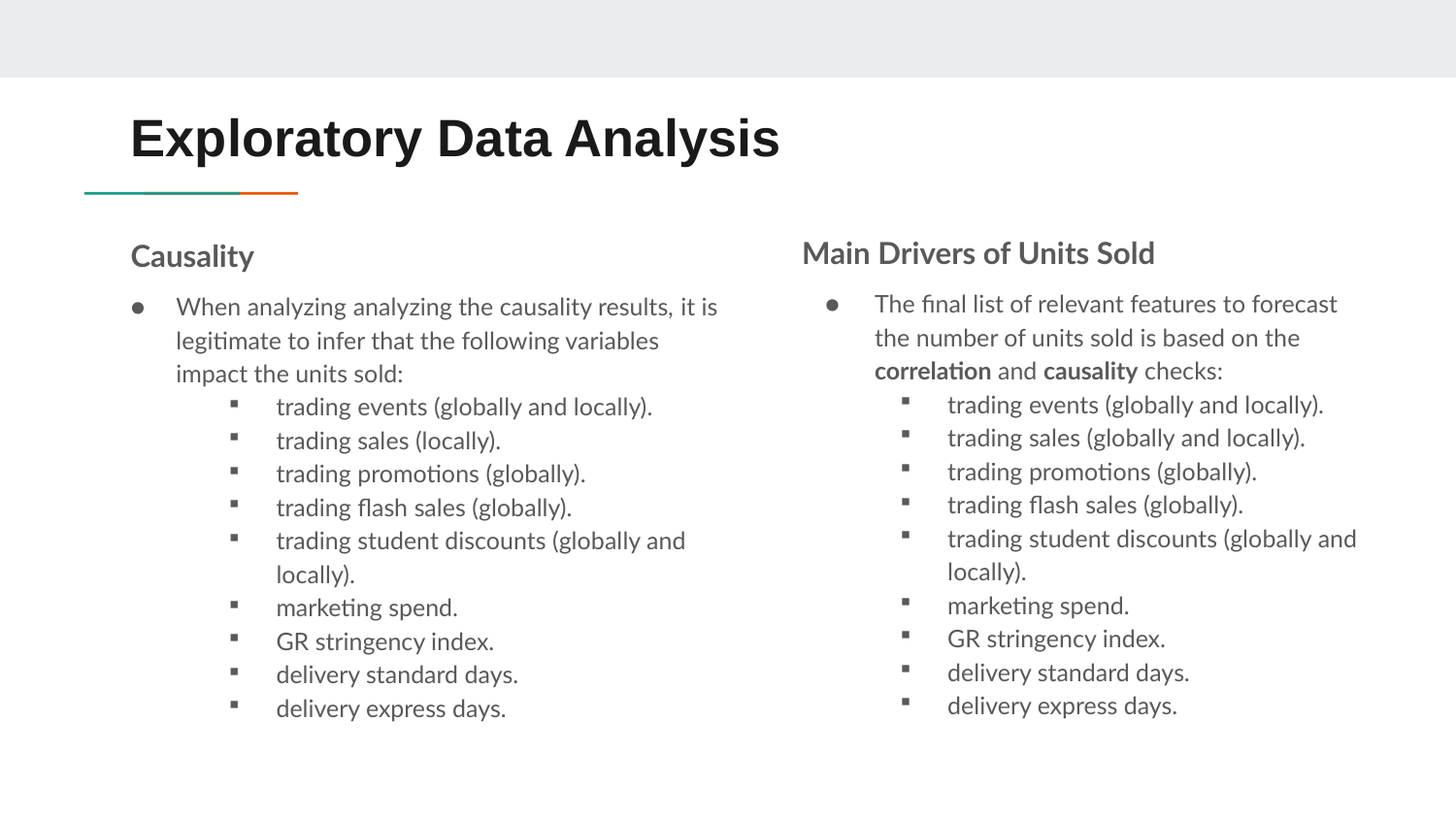

# Exploratory Data Analysis

Main Drivers of Units Sold

The final list of relevant features to forecast the number of units sold is based on the correlation and causality checks:
trading events (globally and locally).
trading sales (globally and locally).
trading promotions (globally).
trading flash sales (globally).
trading student discounts (globally and locally).
marketing spend.
GR stringency index.
delivery standard days.
delivery express days.

Causality

When analyzing analyzing the causality results, it is legitimate to infer that the following variables impact the units sold:
trading events (globally and locally).
trading sales (locally).
trading promotions (globally).
trading flash sales (globally).
trading student discounts (globally and locally).
marketing spend.
GR stringency index.
delivery standard days.
delivery express days.